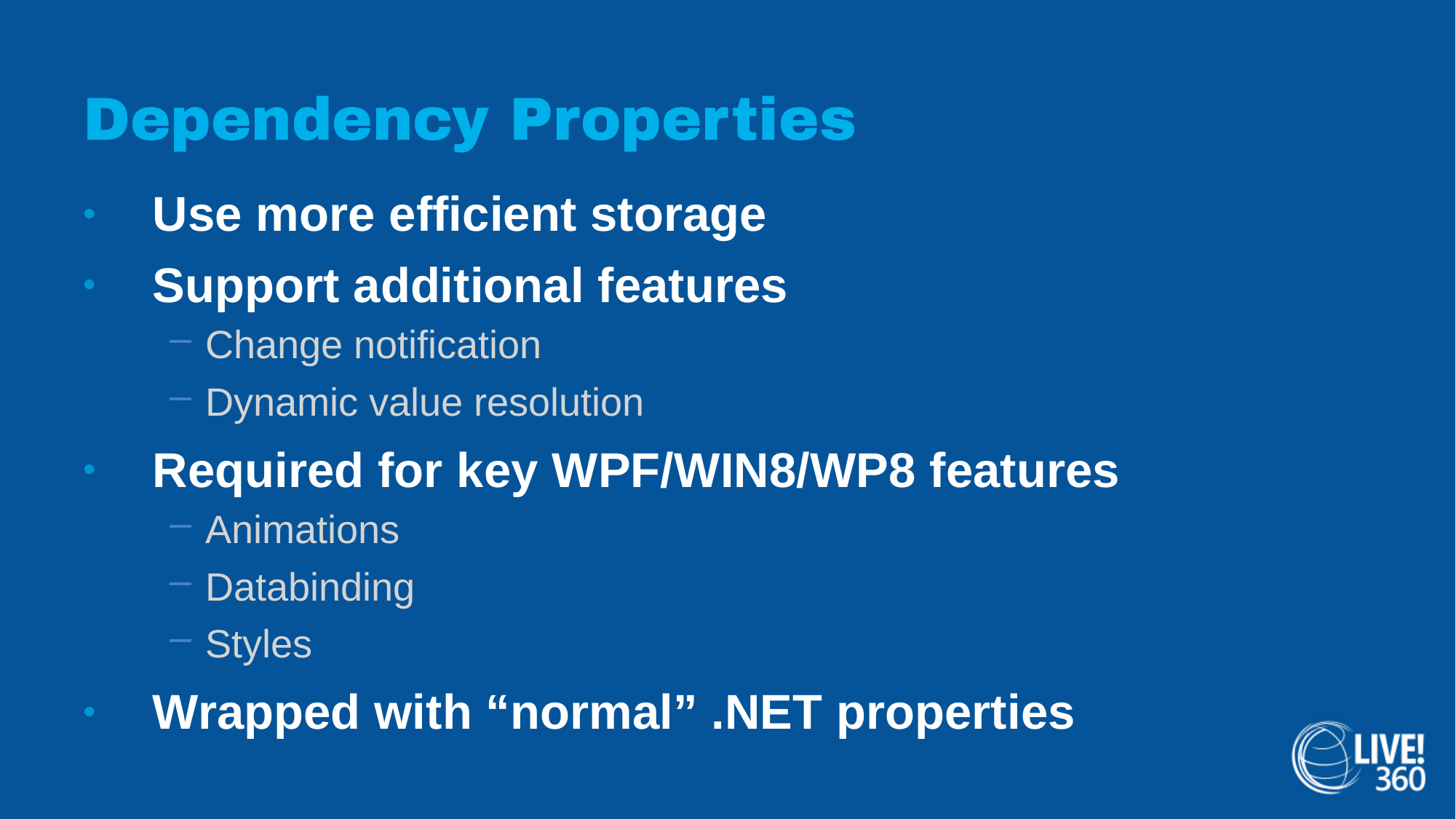

# Dependency Properties
Use more efficient storage
Support additional features
Change notification
Dynamic value resolution
Required for key WPF/WIN8/WP8 features
Animations
Databinding
Styles
Wrapped with “normal” .NET properties